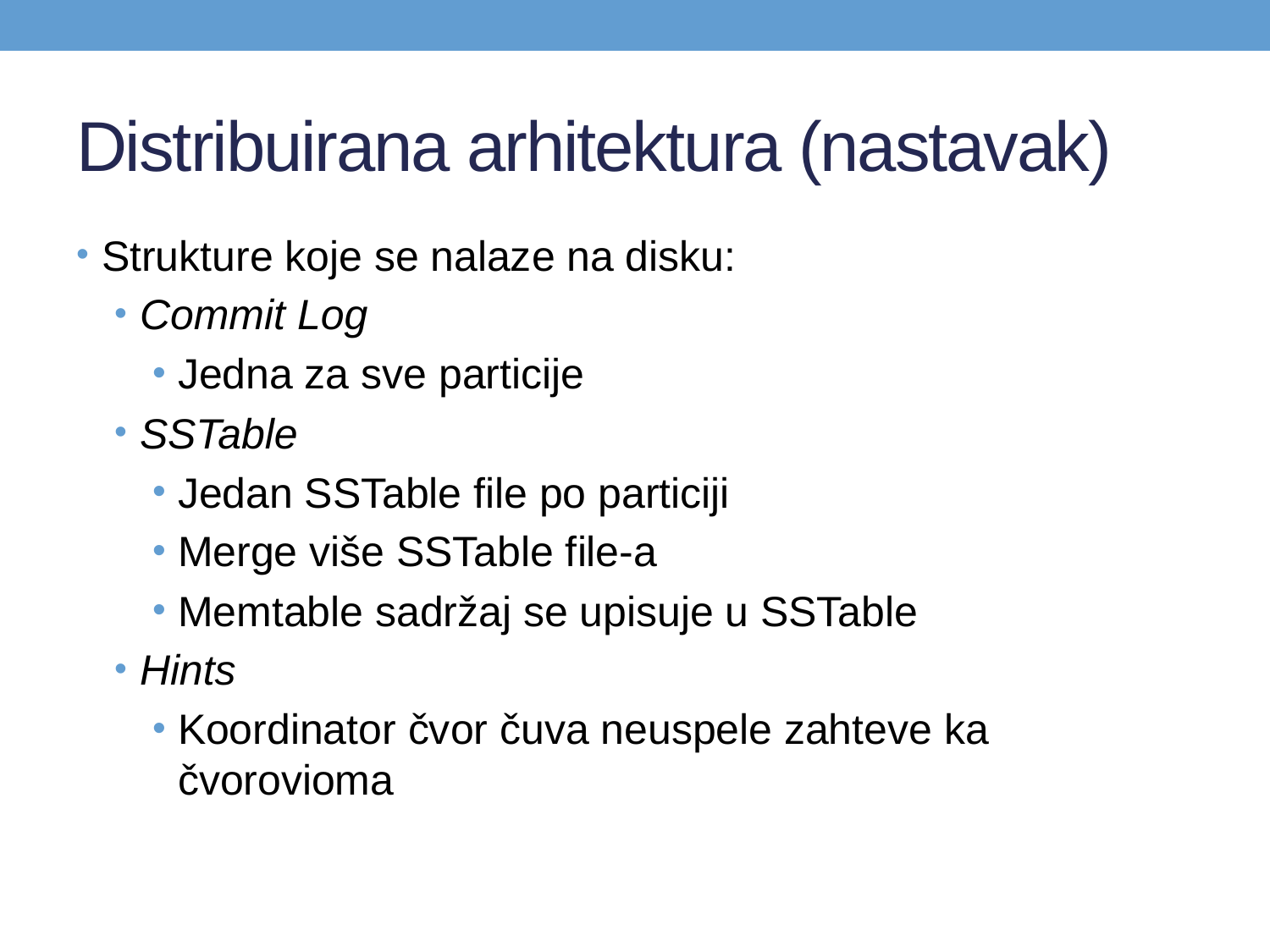

# Distribuirana arhitektura (nastavak)
Strukture koje se nalaze na disku:
Commit Log
Jedna za sve particije
SSTable
Jedan SSTable file po particiji
Merge više SSTable file-a
Memtable sadržaj se upisuje u SSTable
Hints
Koordinator čvor čuva neuspele zahteve ka čvorovioma